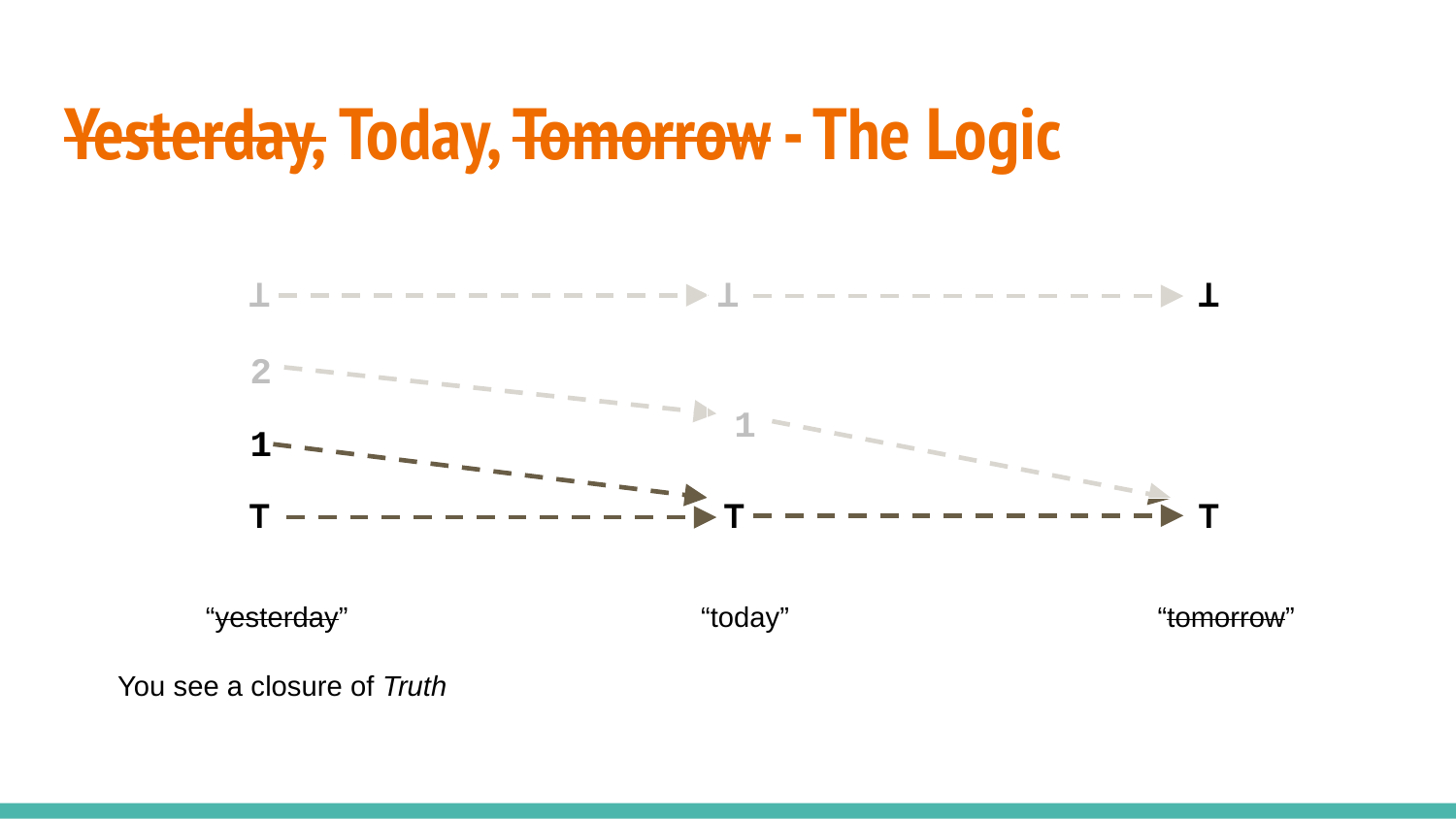

# Yesterday, Today, Tomorrow - The Logic

⊥
⊥
⊥

2
1
1
⊤
⊤
⊤
“yesterday”
“today”
“tomorrow”
You see a closure of Truth